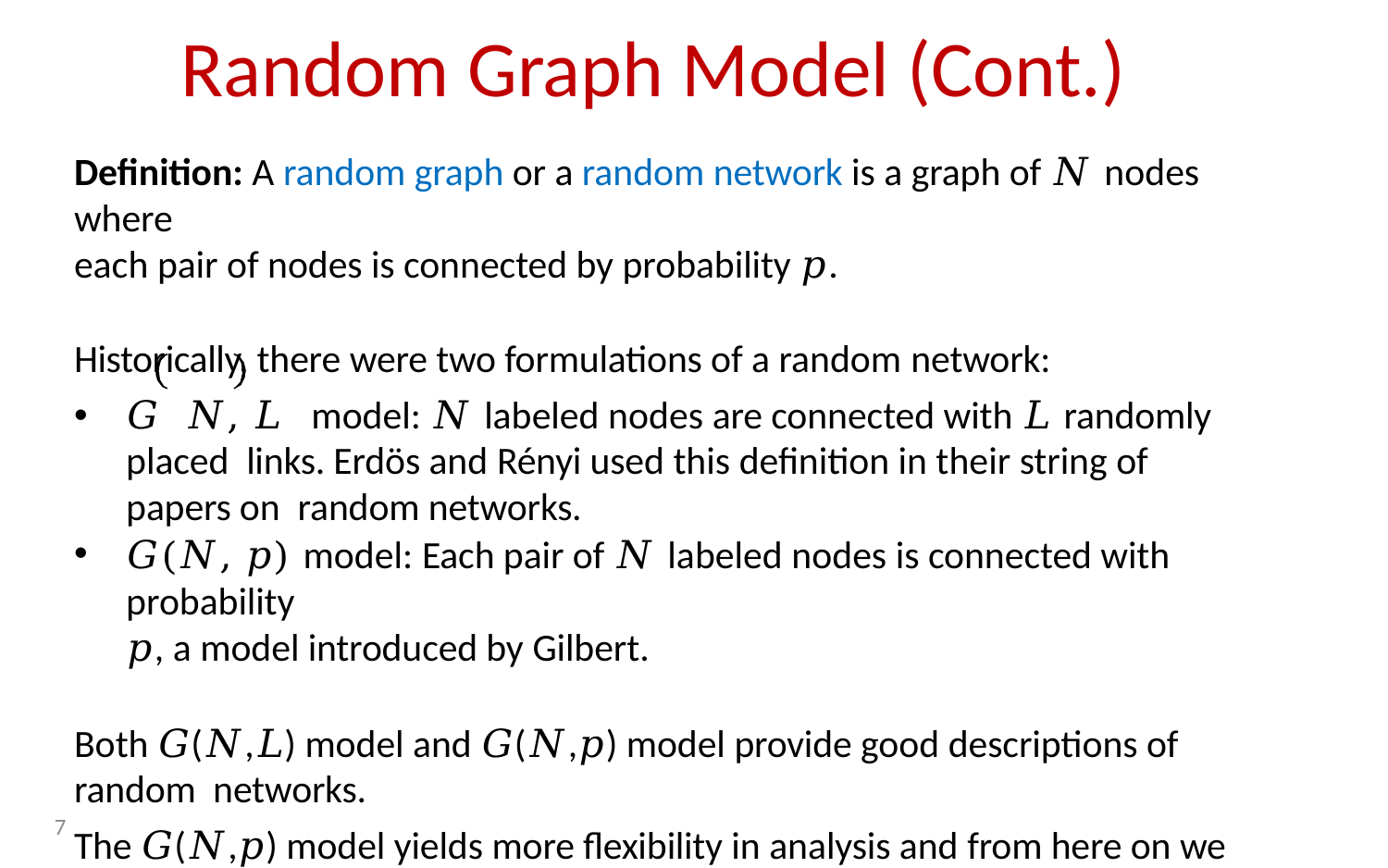

# Random Graph Model (Cont.)
Definition: A random graph or a random network is a graph of 𝑁 nodes where
each pair of nodes is connected by probability 𝑝.

Historically, there were two formulations of a random network:
𝐺  𝑁, 𝐿	model: 𝑁 labeled nodes are connected with 𝐿 randomly placed  links. Erdös and Rényi used this definition in their string of papers on  random networks.
𝐺(𝑁, 𝑝) model: Each pair of 𝑁 labeled nodes is connected with probability
𝑝, a model introduced by Gilbert.

Both 𝐺(𝑁,𝐿) model and 𝐺(𝑁,𝑝) model provide good descriptions of random  networks.
The 𝐺(𝑁,𝑝) model yields more flexibility in analysis and from here on we will
mostly focus on this model.

7